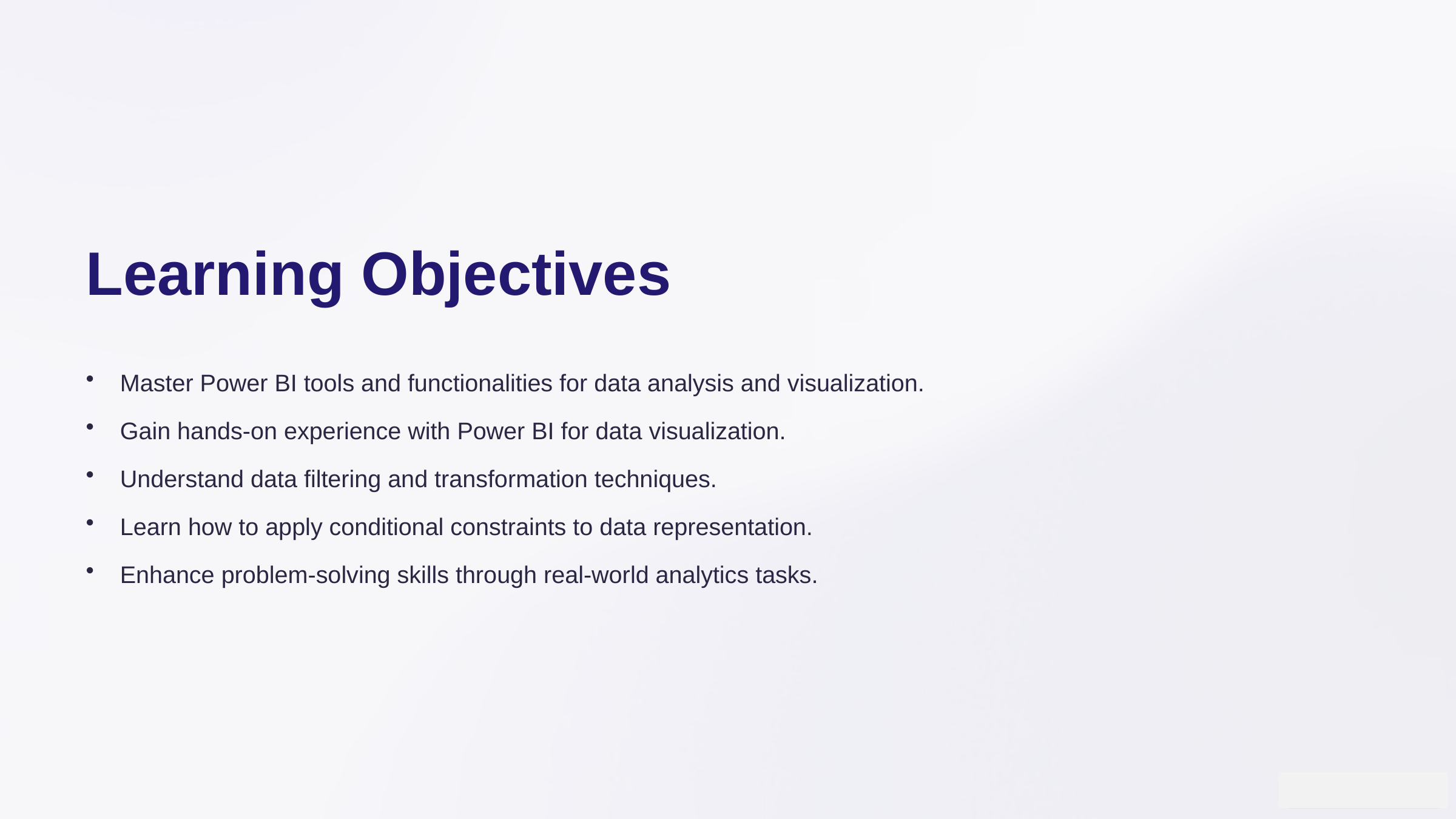

Learning Objectives
Master Power BI tools and functionalities for data analysis and visualization.
Gain hands-on experience with Power BI for data visualization.
Understand data filtering and transformation techniques.
Learn how to apply conditional constraints to data representation.
Enhance problem-solving skills through real-world analytics tasks.